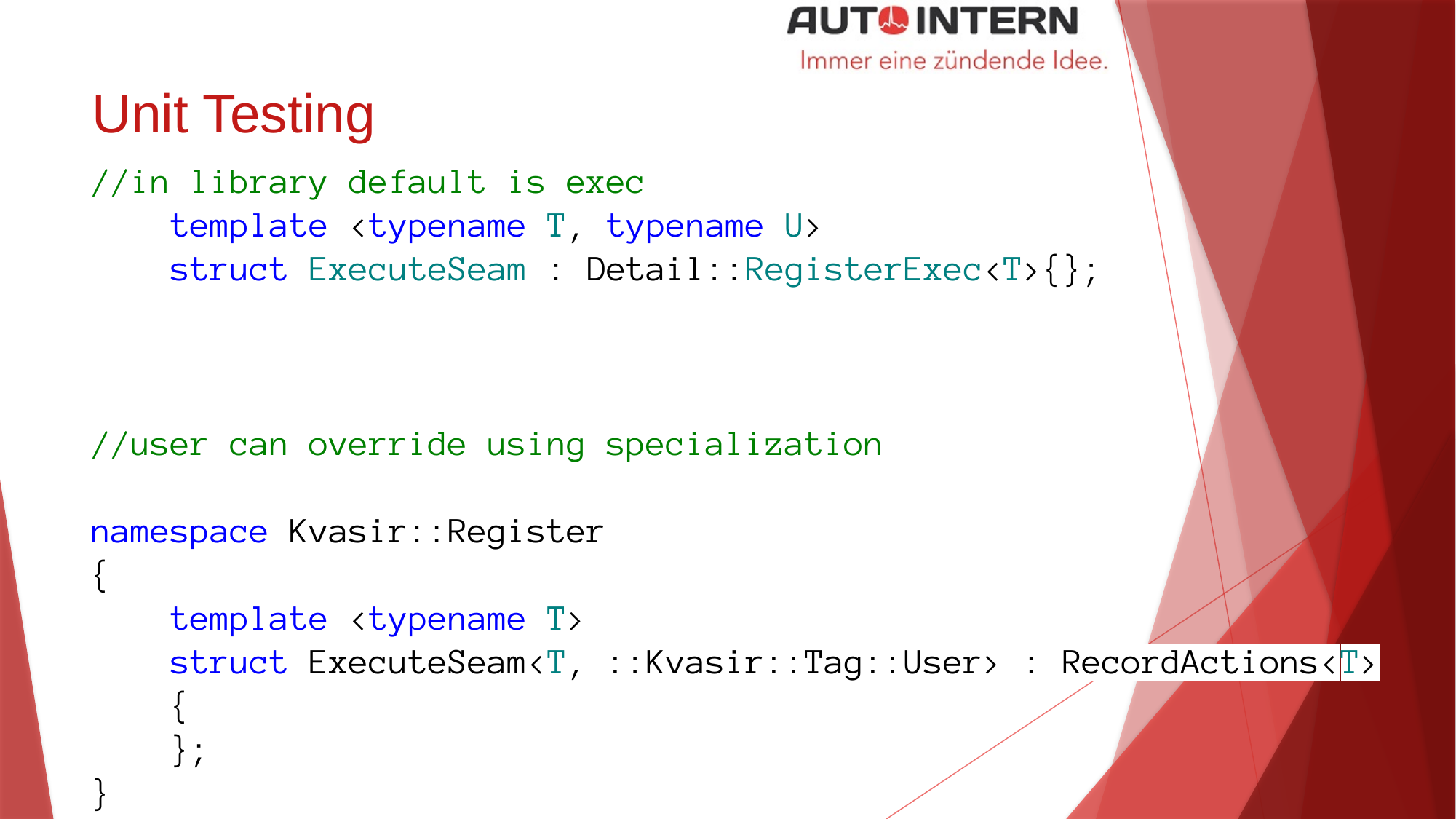

# Unit Testing
//in library default is exec
    template <typename T, typename U>
    struct ExecuteSeam : Detail::RegisterExec<T>{};

//user can override using specialization

namespace Kvasir::Register
{
    template <typename T>
    struct ExecuteSeam<T, ::Kvasir::Tag::User> : RecordActions<T>
    {
    };
}